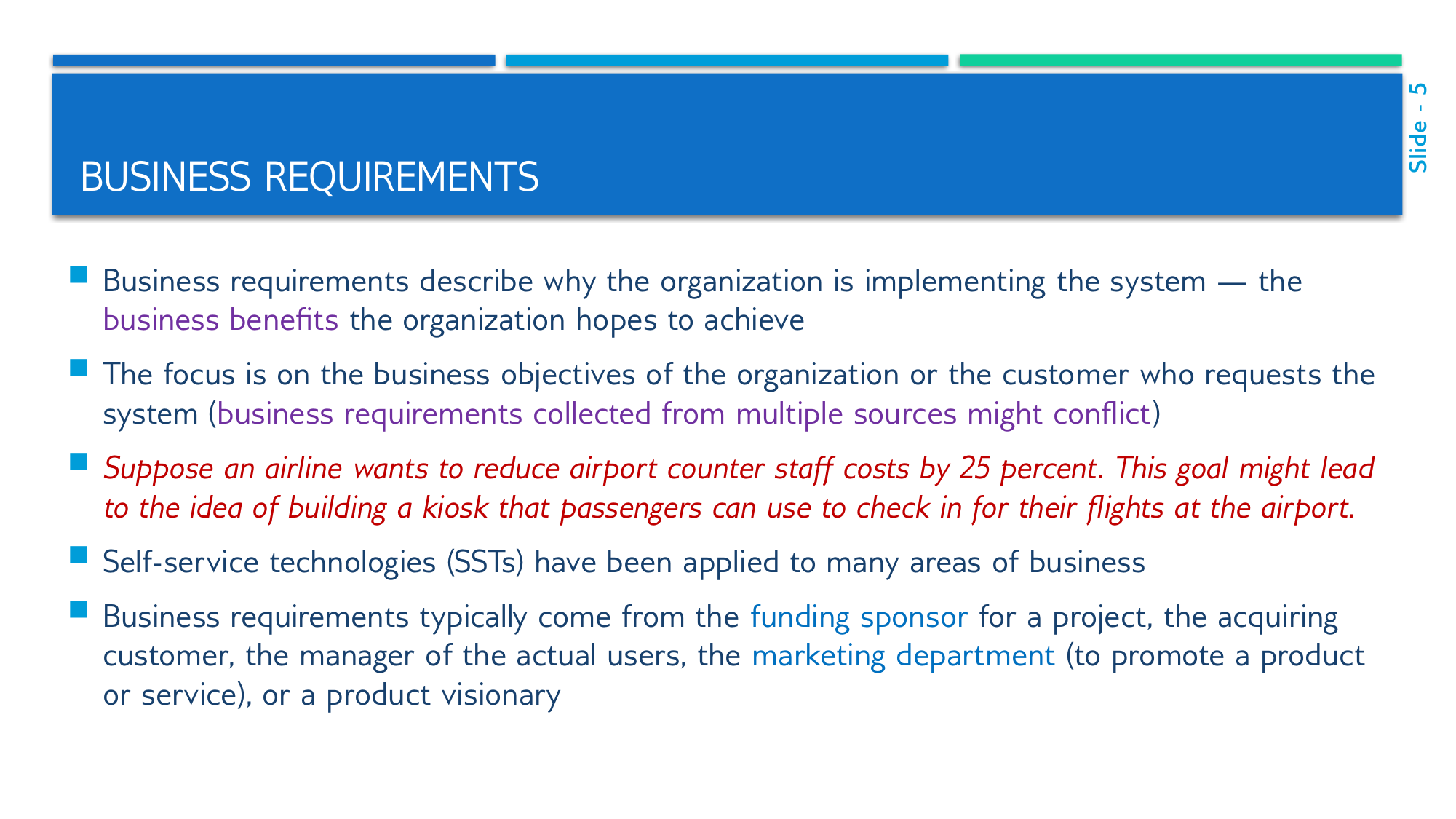

# Business requirements
Slide - 5
Business requirements describe why the organization is implementing the system — the business benefits the organization hopes to achieve
The focus is on the business objectives of the organization or the customer who requests the system (business requirements collected from multiple sources might conflict)
Suppose an airline wants to reduce airport counter staff costs by 25 percent. This goal might lead to the idea of building a kiosk that passengers can use to check in for their flights at the airport.
Self-service technologies (SSTs) have been applied to many areas of business
Business requirements typically come from the funding sponsor for a project, the acquiring customer, the manager of the actual users, the marketing department (to promote a product or service), or a product visionary